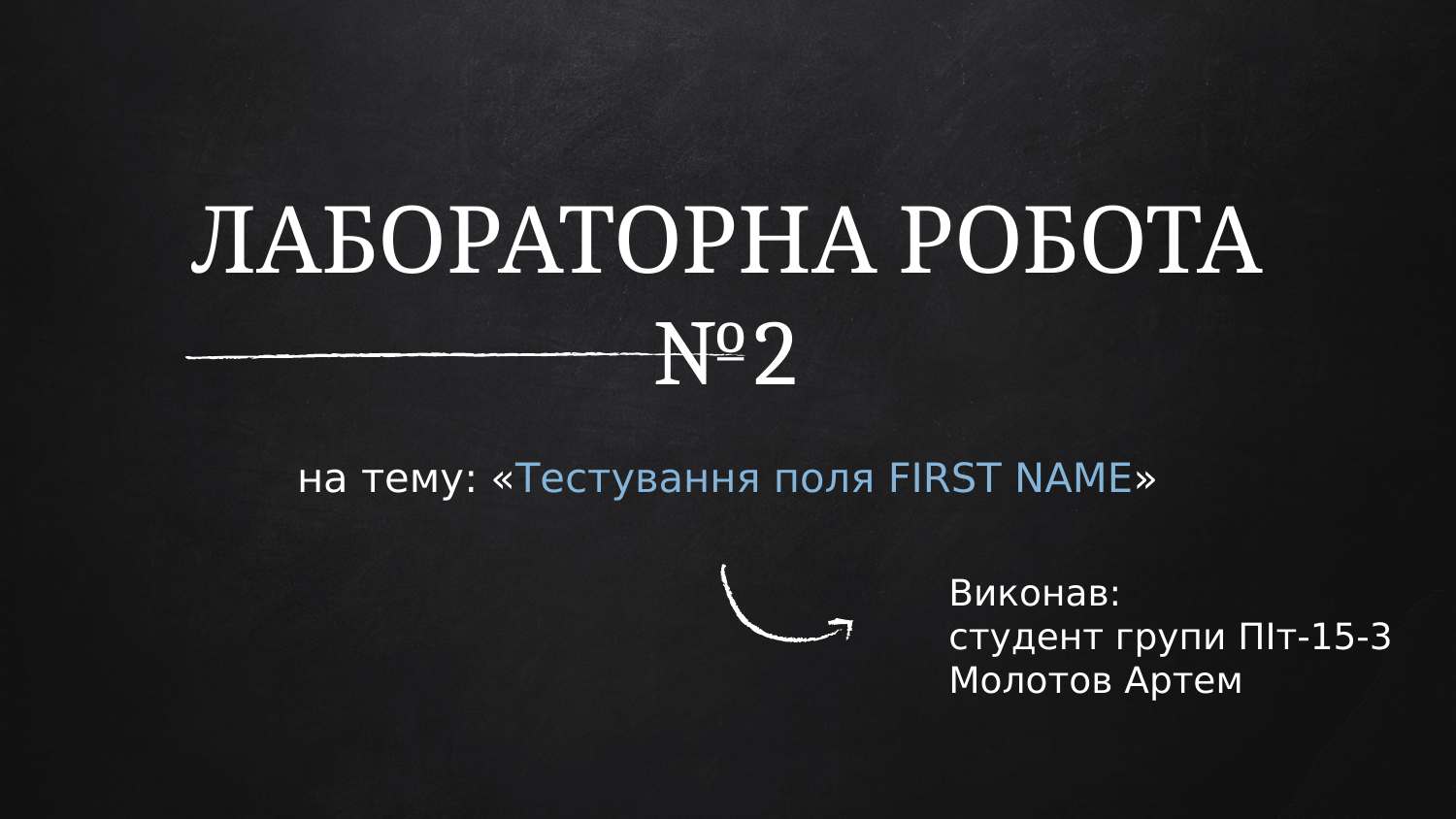

# ЛАБОРАТОРНА РОБОТА №2 на тему: «Тестування поля FIRST NAME»

Виконав:
студент групи ПІт-15-3
Молотов Артем